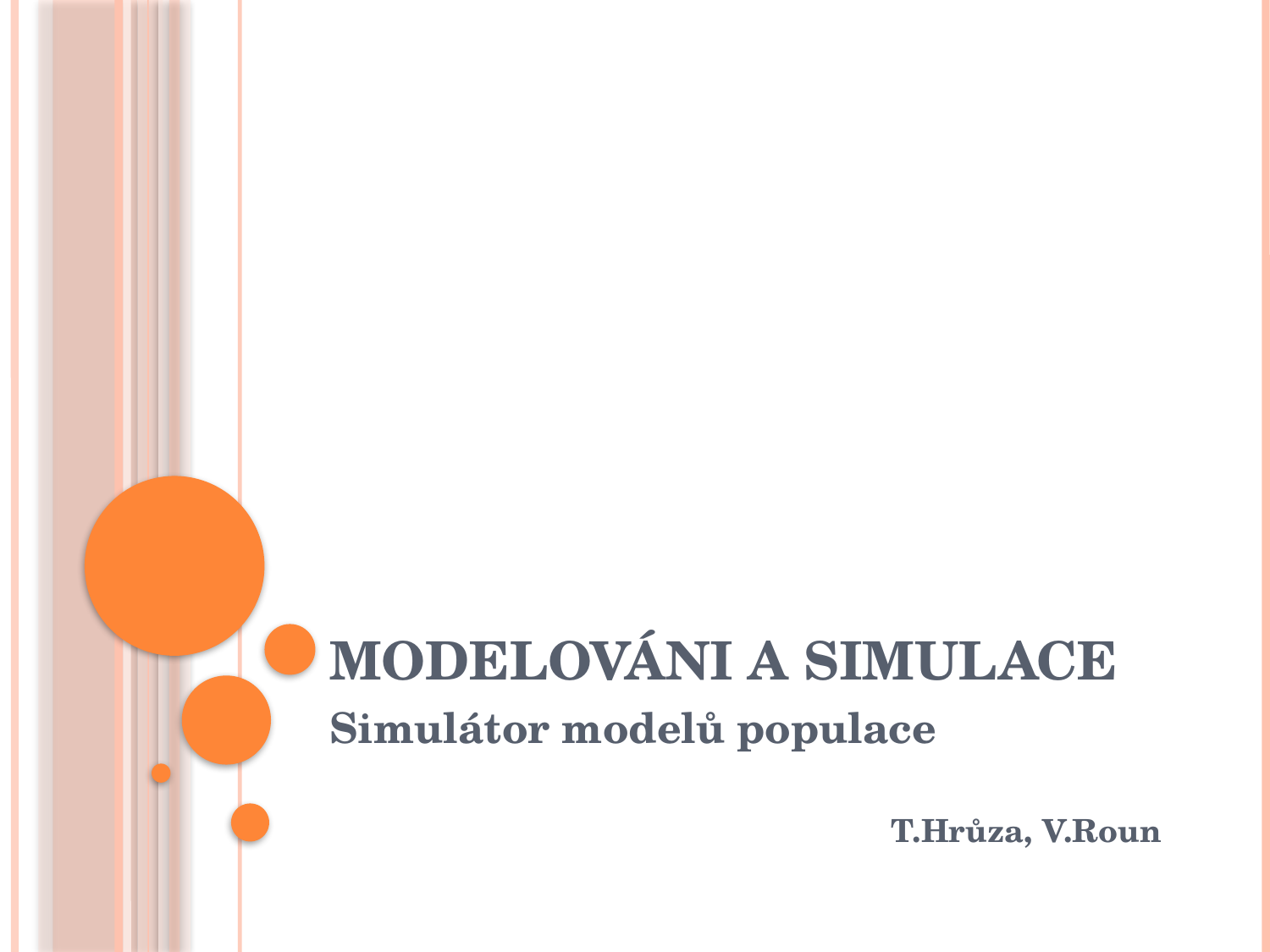

# Modelováni a simulace
Simulátor modelů populace

T.Hrůza, V.Roun